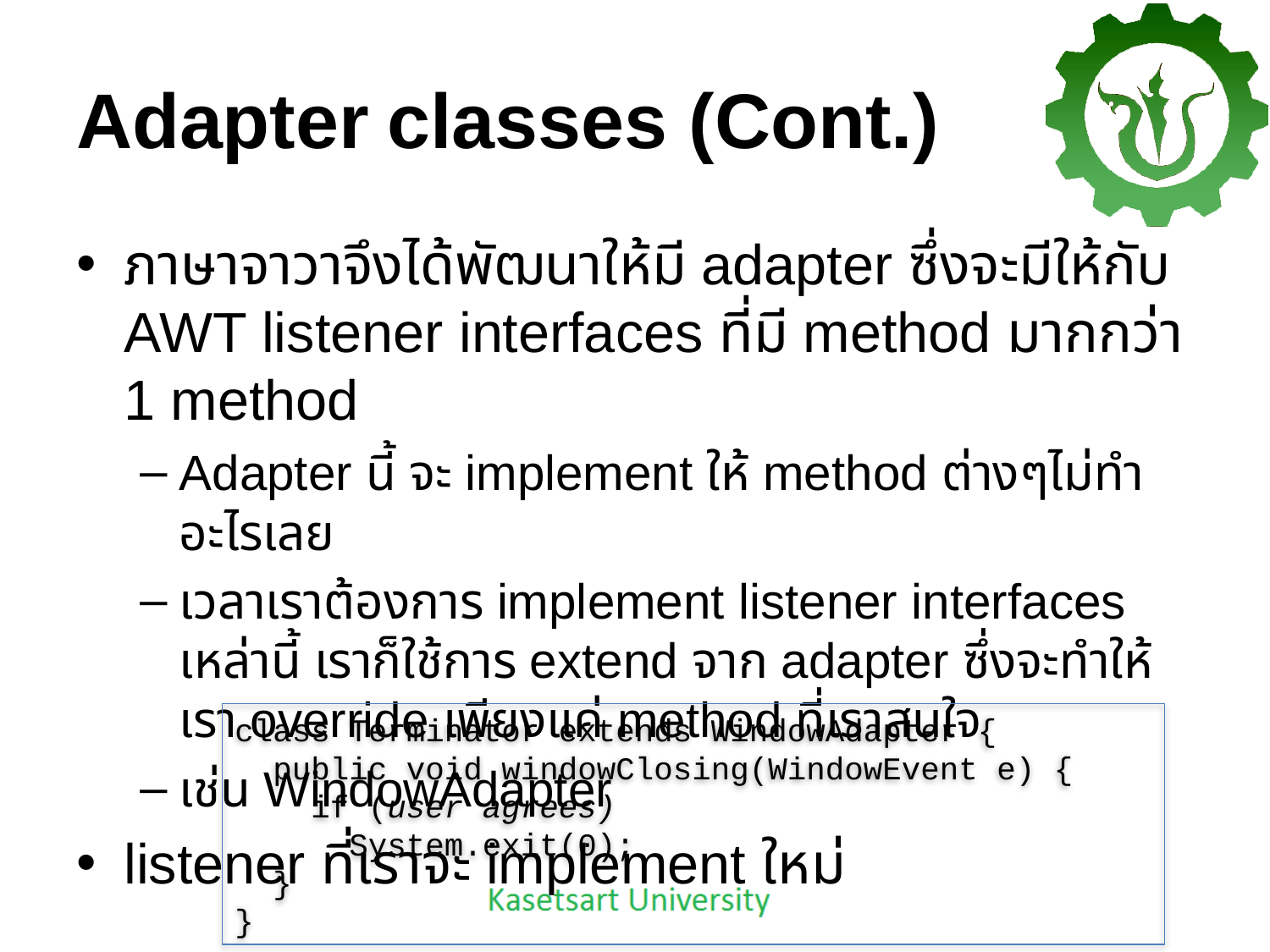

# Adapter classes (Cont.)
ภาษาจาวาจึงได้พัฒนาให้มี adapter ซึ่งจะมีให้กับ AWT listener interfaces ที่มี method มากกว่า 1 method
Adapter นี้ จะ implement ให้ method ต่างๆไม่ทำอะไรเลย
เวลาเราต้องการ implement listener interfaces เหล่านี้ เราก็ใช้การ extend จาก adapter ซึ่งจะทำให้เรา override เพียงแค่ method ที่เราสนใจ
เช่น WindowAdapter
listener ที่เราจะ implement ใหม่

class Terminator extends WindowAdapter {
  public void windowClosing(WindowEvent e) {
    if (user agrees)
      System.exit(0);
  }
}